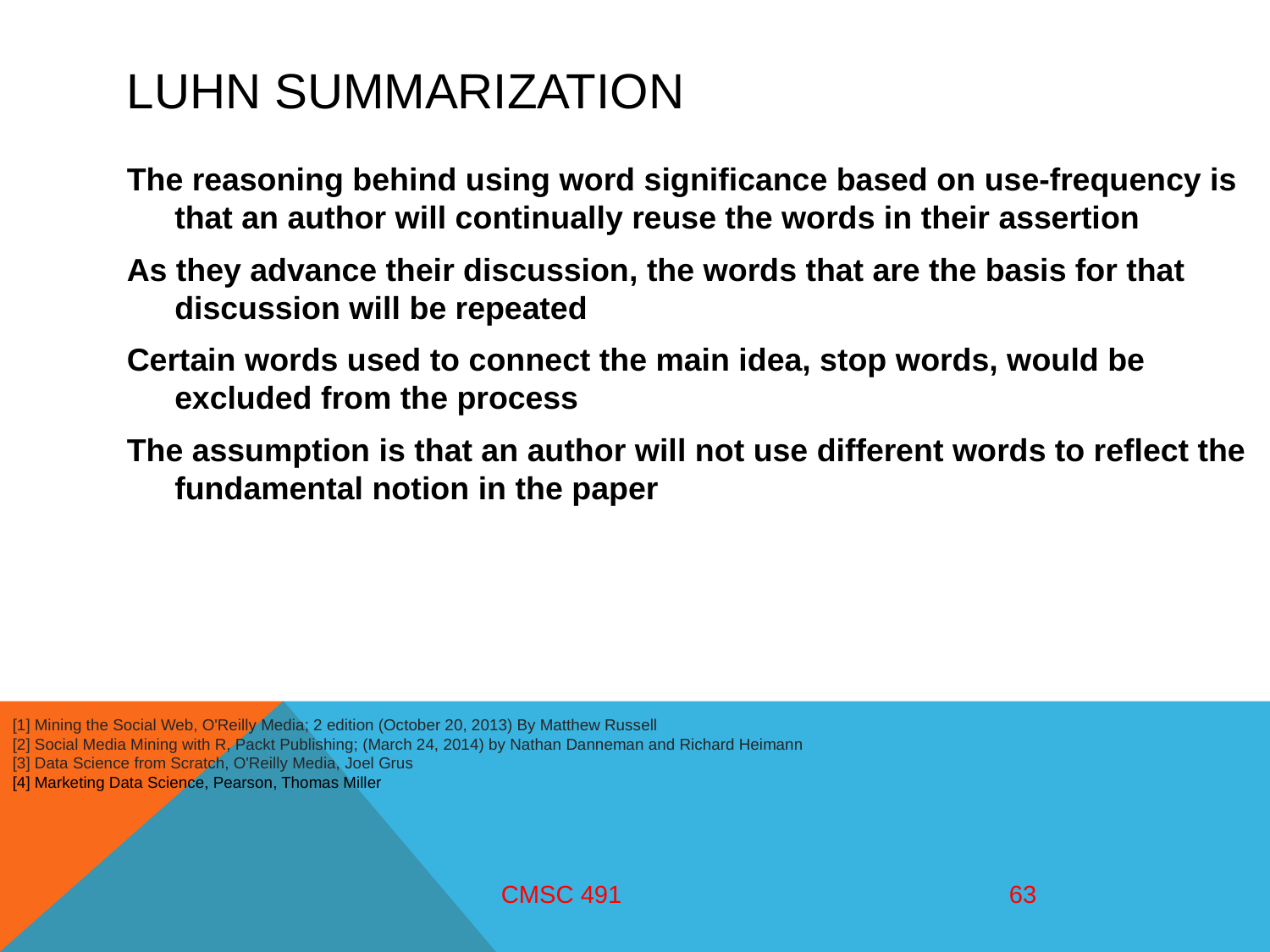

# Luhn summarization
The reasoning behind using word significance based on use-frequency is that an author will continually reuse the words in their assertion
As they advance their discussion, the words that are the basis for that discussion will be repeated
Certain words used to connect the main idea, stop words, would be excluded from the process
The assumption is that an author will not use different words to reflect the fundamental notion in the paper
[1] Mining the Social Web, O'Reilly Media; 2 edition (October 20, 2013) By Matthew Russell
[2] Social Media Mining with R, Packt Publishing; (March 24, 2014) by Nathan Danneman and Richard Heimann
[3] Data Science from Scratch, O'Reilly Media, Joel Grus
[4] Marketing Data Science, Pearson, Thomas Miller